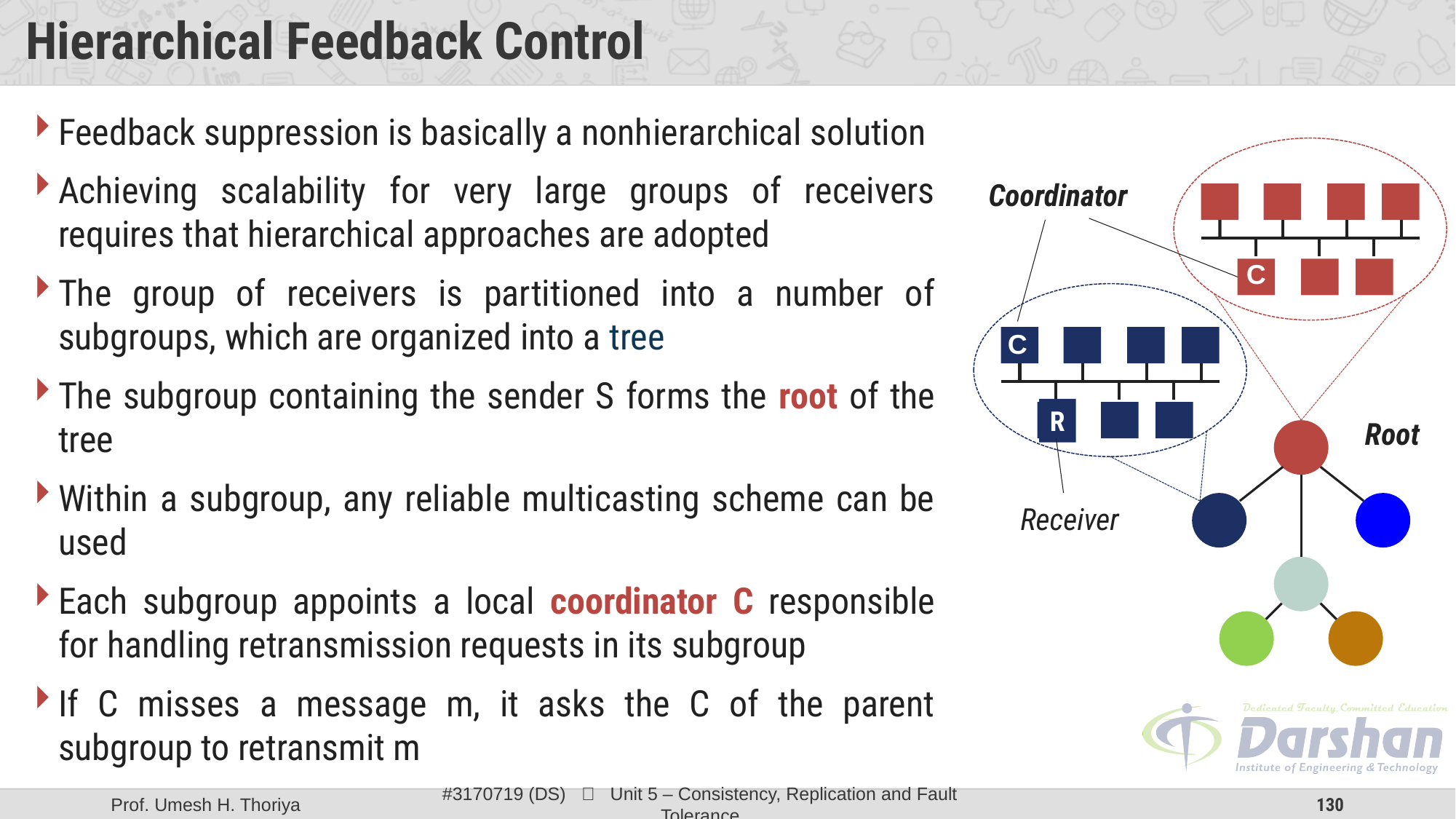

# Hierarchical Feedback Control
Feedback suppression is basically a nonhierarchical solution
Achieving scalability for very large groups of receivers requires that hierarchical approaches are adopted
The group of receivers is partitioned into a number of subgroups, which are organized into a tree
The subgroup containing the sender S forms the root of the tree
Within a subgroup, any reliable multicasting scheme can be used
Each subgroup appoints a local coordinator C responsible for handling retransmission requests in its subgroup
If C misses a message m, it asks the C of the parent subgroup to retransmit m

Coordinator

C

C

R

Root

Receiver